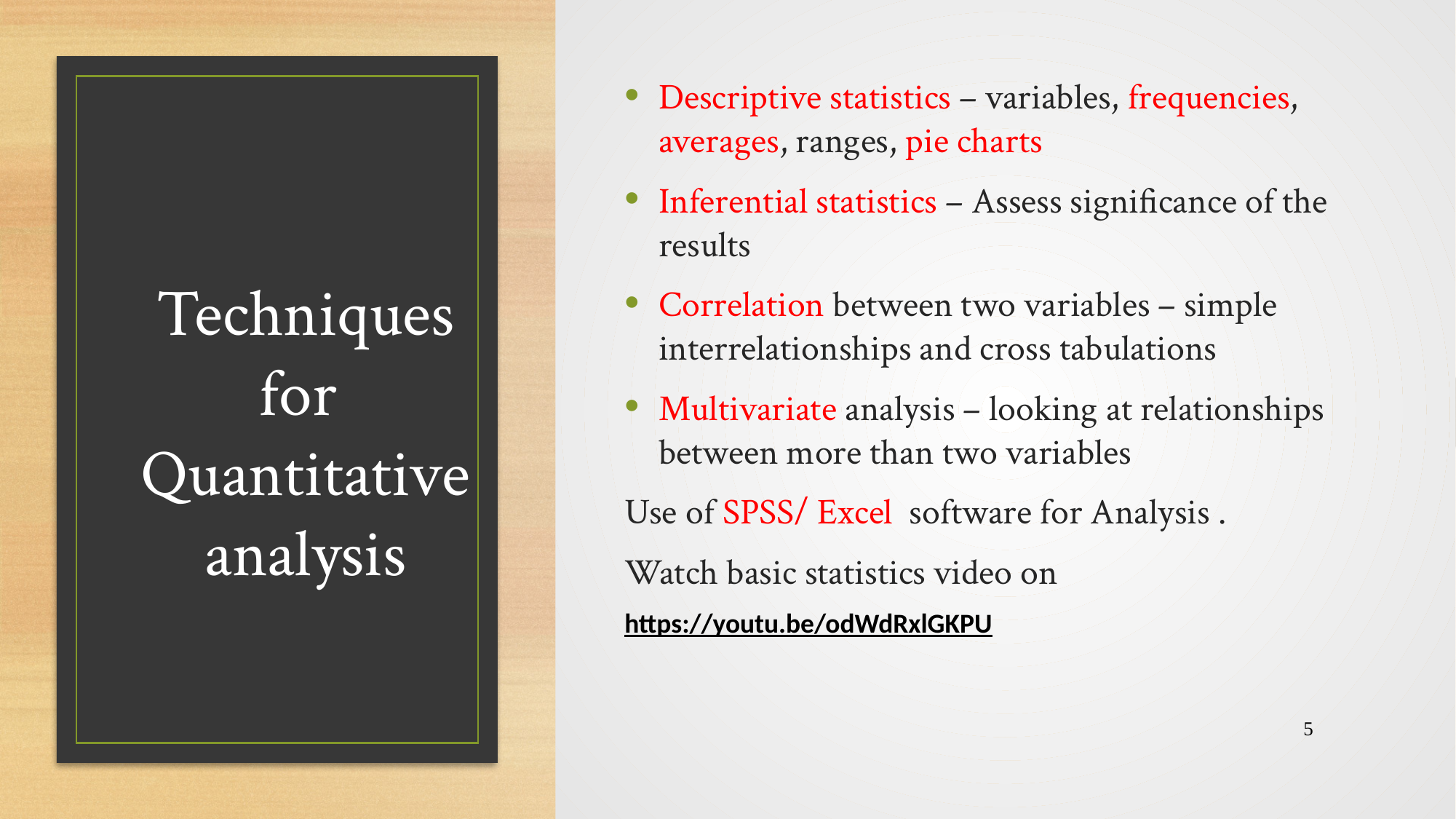

Descriptive statistics – variables, frequencies, averages, ranges, pie charts
Inferential statistics – Assess significance of the results
Correlation between two variables – simple interrelationships and cross tabulations
Multivariate analysis – looking at relationships between more than two variables
Use of SPSS/ Excel  software for Analysis .
Watch basic statistics video on
https://youtu.be/odWdRxlGKPU

# Techniques for  Quantitative analysis
5